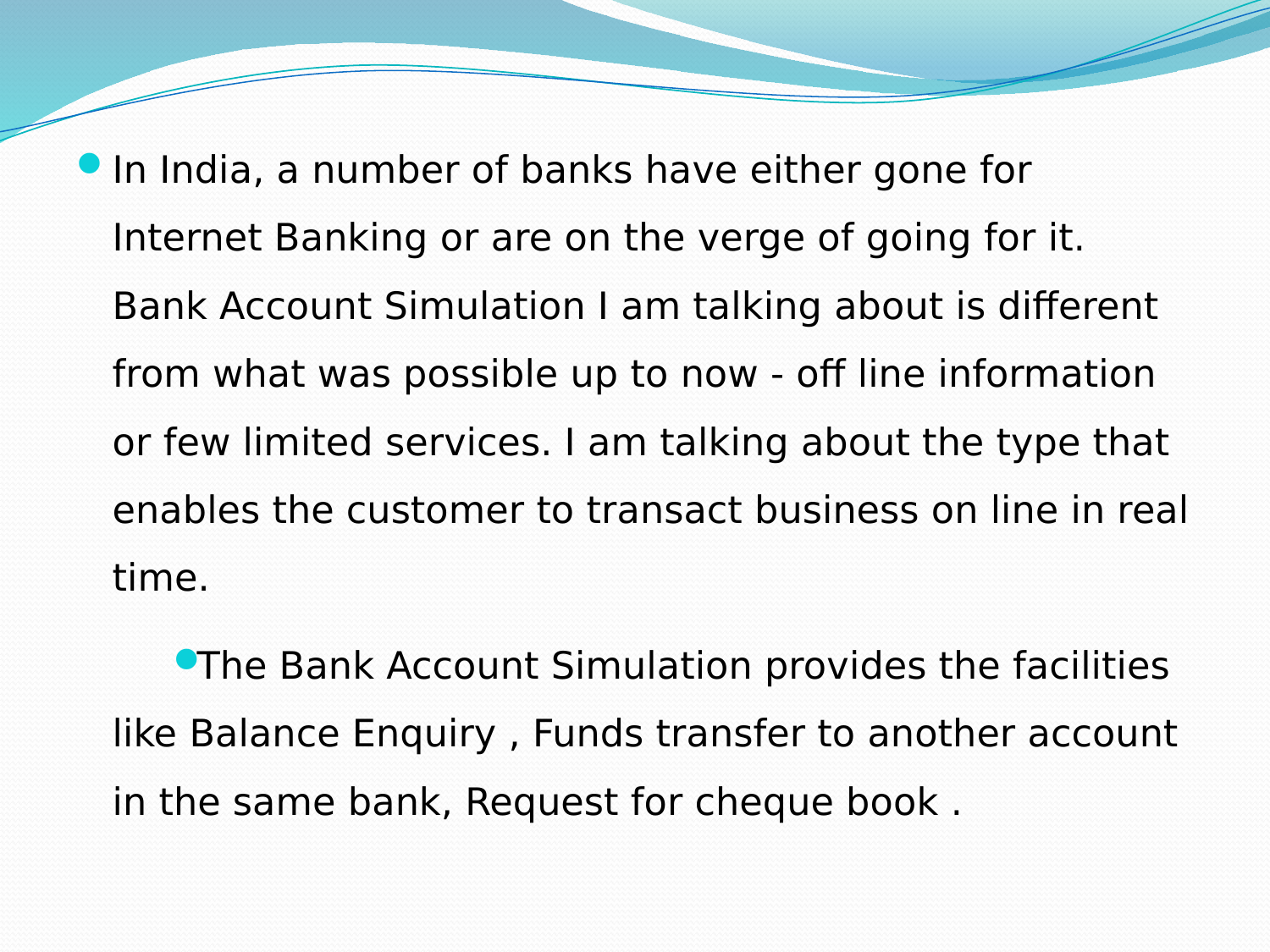

In India, a number of banks have either gone for Internet Banking or are on the verge of going for it. Bank Account Simulation I am talking about is different from what was possible up to now - off line information or few limited services. I am talking about the type that enables the customer to transact business on line in real time.
The Bank Account Simulation provides the facilities like Balance Enquiry , Funds transfer to another account in the same bank, Request for cheque book .